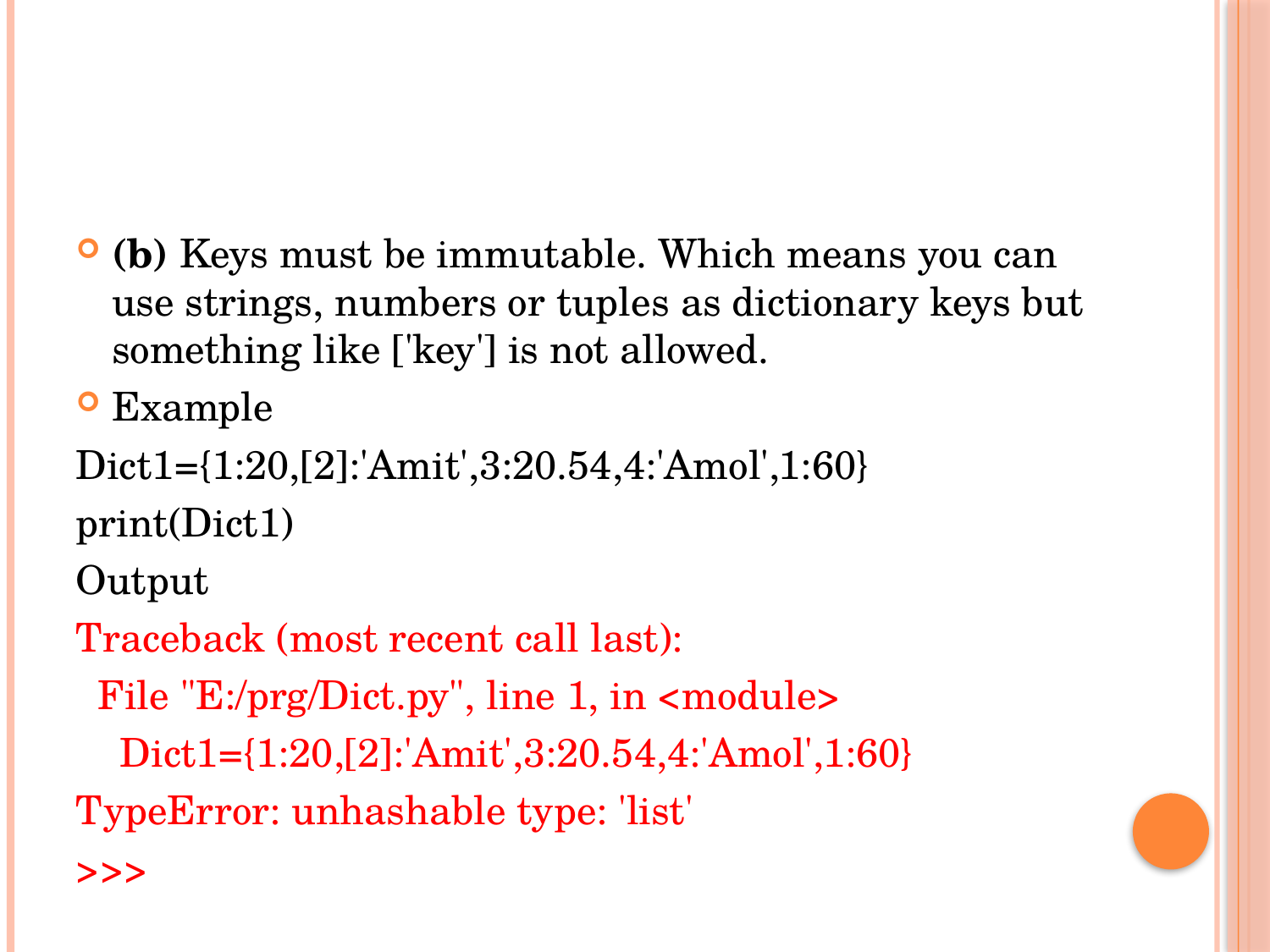

#
(b) Keys must be immutable. Which means you can use strings, numbers or tuples as dictionary keys but something like ['key'] is not allowed.
Example
Dict1={1:20,[2]:'Amit',3:20.54,4:'Amol',1:60}
print(Dict1)
Output
Traceback (most recent call last):
  File "E:/prg/Dict.py", line 1, in <module>
    Dict1={1:20,[2]:'Amit',3:20.54,4:'Amol',1:60}
TypeError: unhashable type: 'list'
>>>